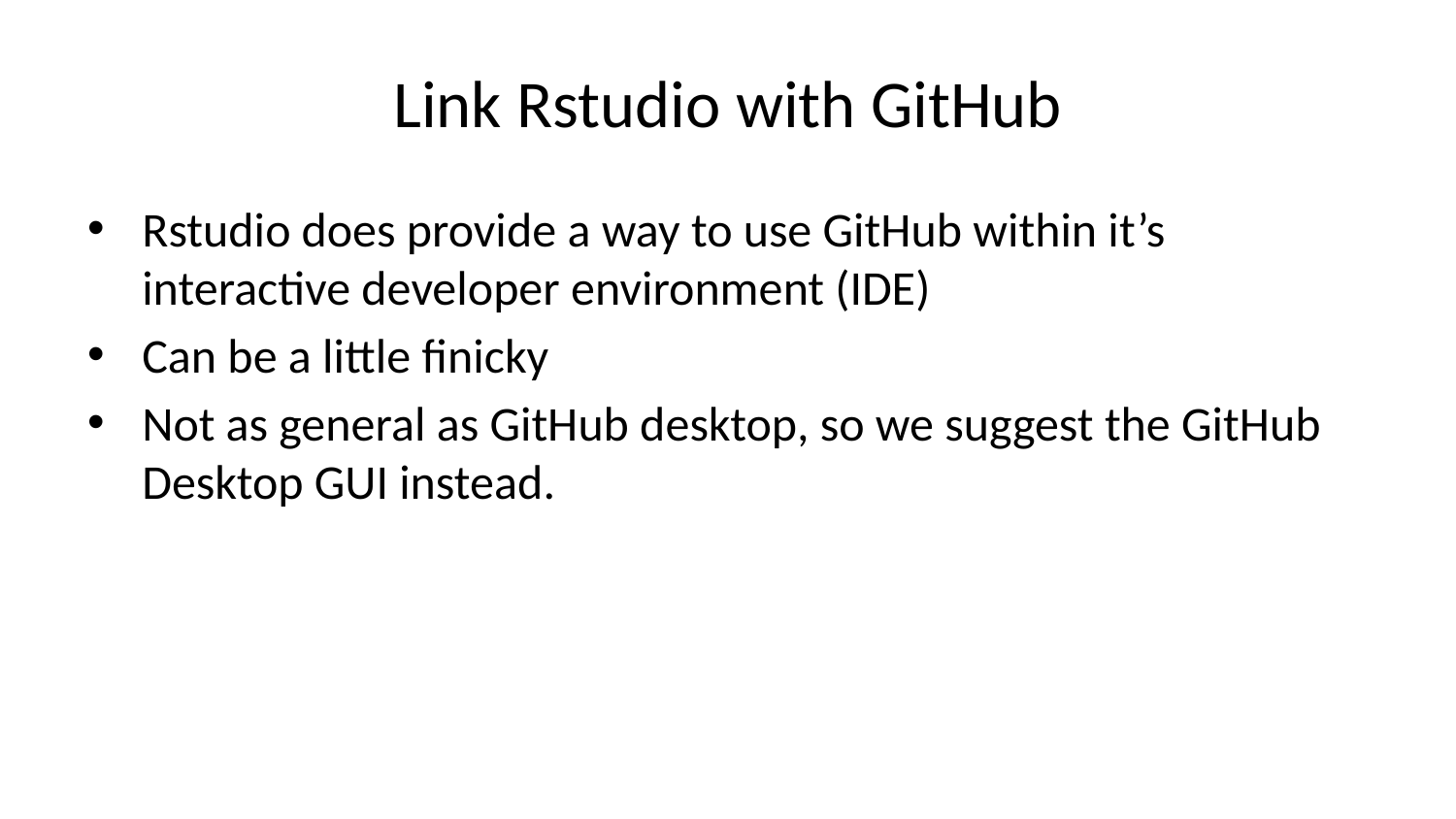

# Link Rstudio with GitHub
Rstudio does provide a way to use GitHub within it’s interactive developer environment (IDE)
Can be a little finicky
Not as general as GitHub desktop, so we suggest the GitHub Desktop GUI instead.